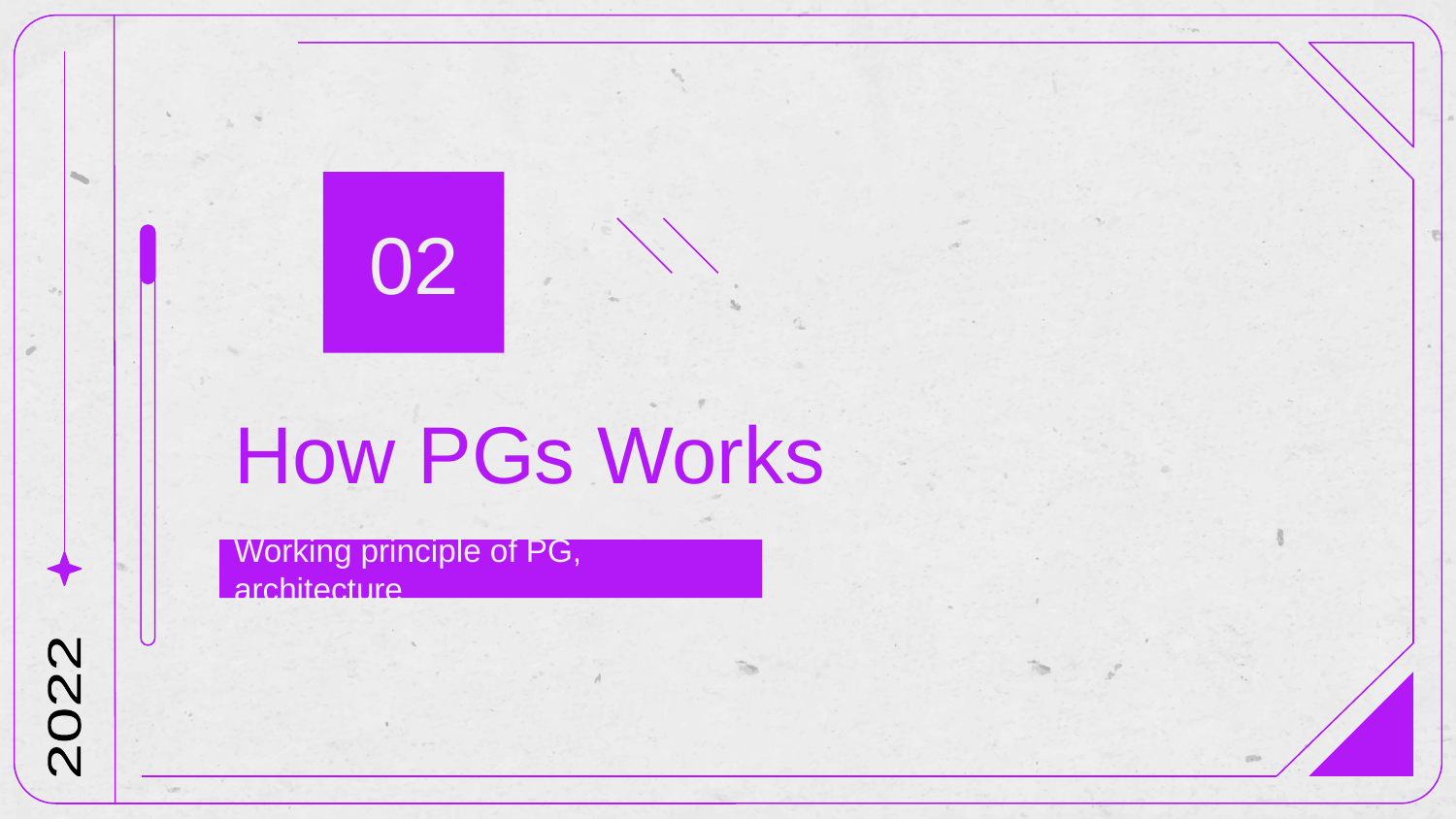

02

# How PGs Works
Working principle of PG, architecture

2022